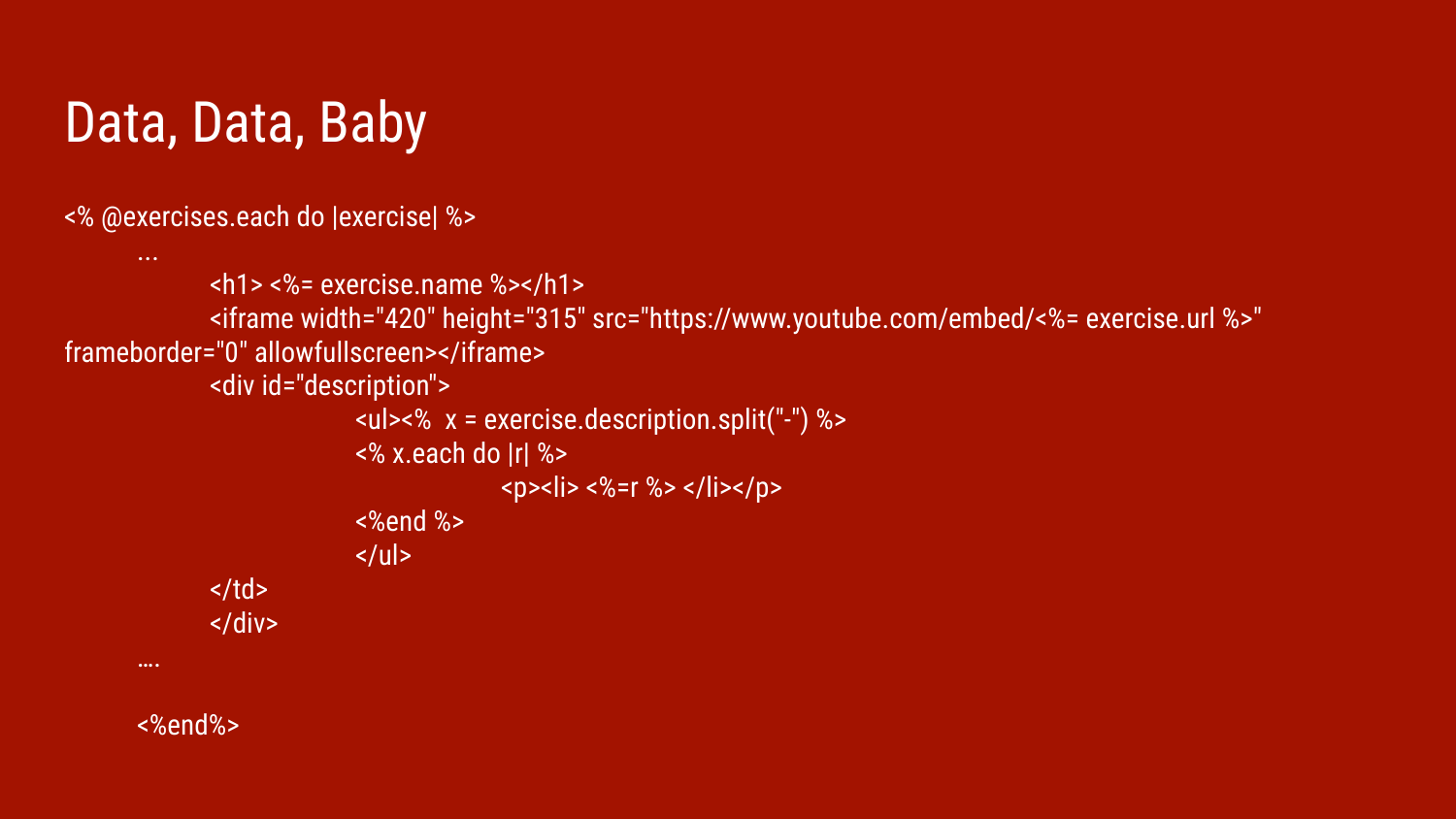

# Data, Data, Baby
<% @exercises.each do |exercise| %>
...
	<h1> <%= exercise.name %></h1>
	<iframe width="420" height="315" src="https://www.youtube.com/embed/<%= exercise.url %>" frameborder="0" allowfullscreen></iframe>
	<div id="description">
		<ul><%  x = exercise.description.split("-") %>
		<% x.each do |r| %>
			<p><li> <%=r %> </li></p>
		<%end %>
		</ul>
	</td>
	</div>
….

<%end%>